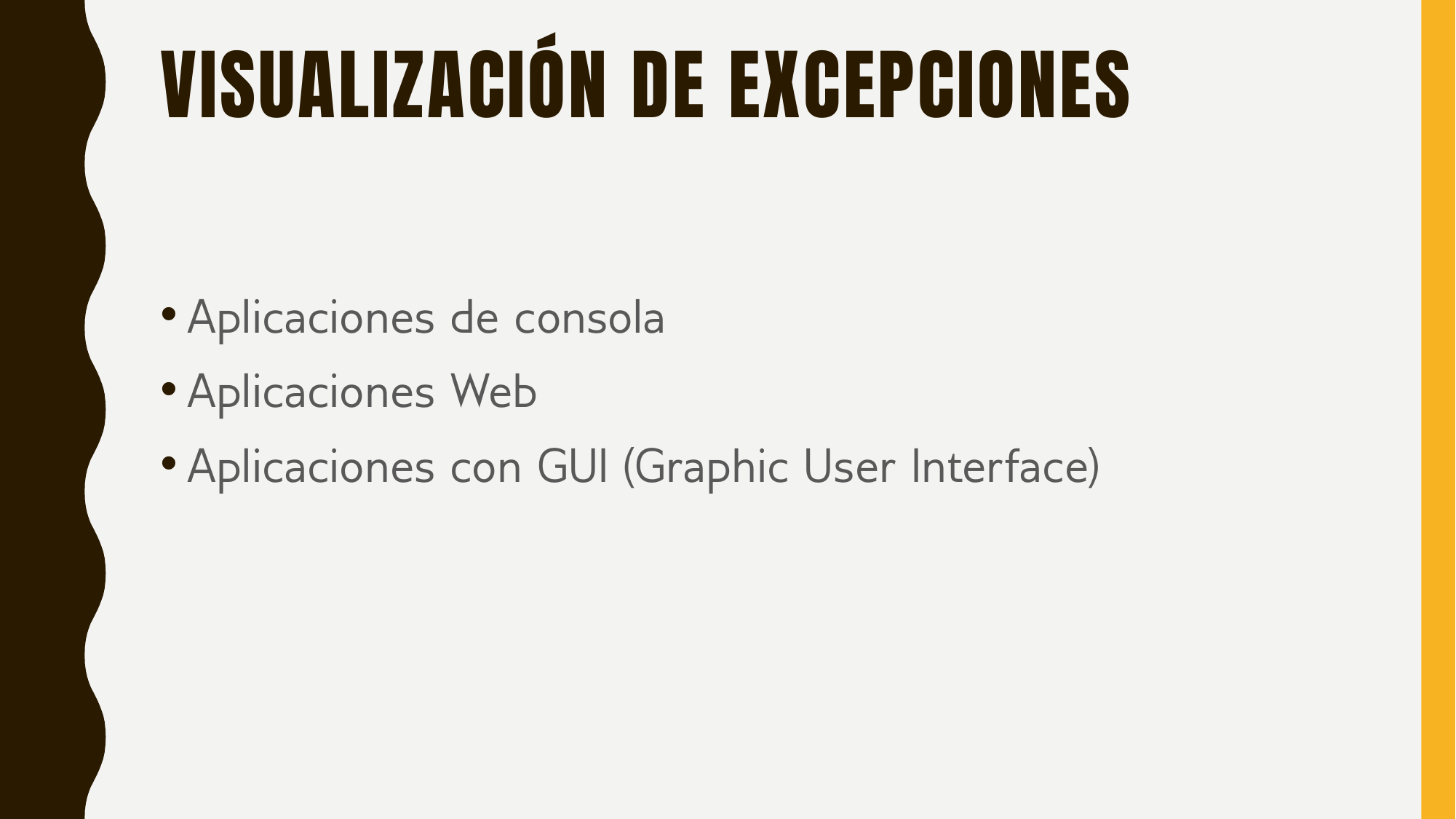

# Visualización de excepciones
Aplicaciones de consola
Aplicaciones Web
Aplicaciones con GUI (Graphic User Interface)